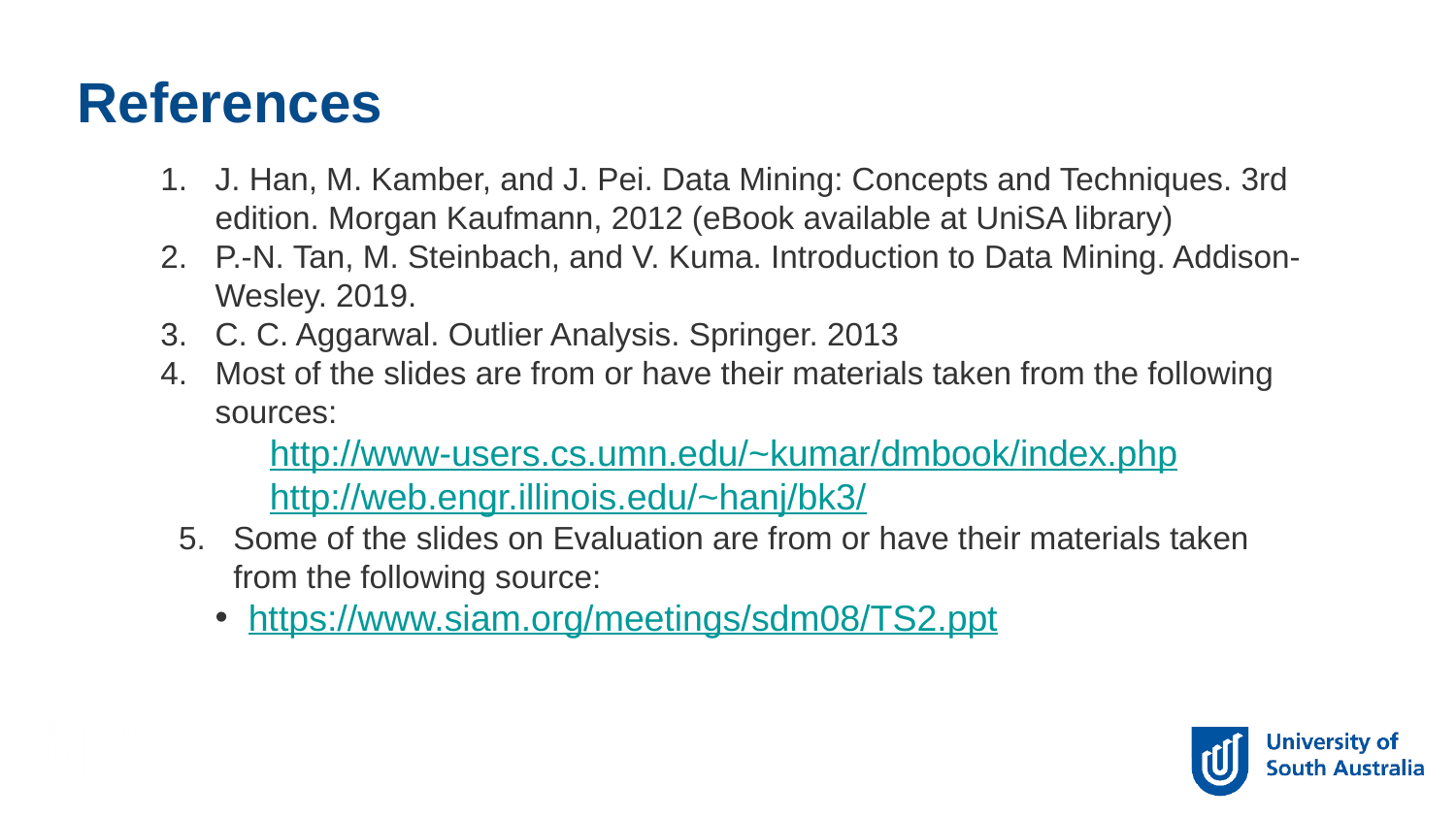

References
J. Han, M. Kamber, and J. Pei. Data Mining: Concepts and Techniques. 3rd edition. Morgan Kaufmann, 2012 (eBook available at UniSA library)
P.-N. Tan, M. Steinbach, and V. Kuma. Introduction to Data Mining. Addison-Wesley. 2019.
C. C. Aggarwal. Outlier Analysis. Springer. 2013
Most of the slides are from or have their materials taken from the following sources:
http://www-users.cs.umn.edu/~kumar/dmbook/index.php
http://web.engr.illinois.edu/~hanj/bk3/
Some of the slides on Evaluation are from or have their materials taken from the following source:
  https://www.siam.org/meetings/sdm08/TS2.ppt